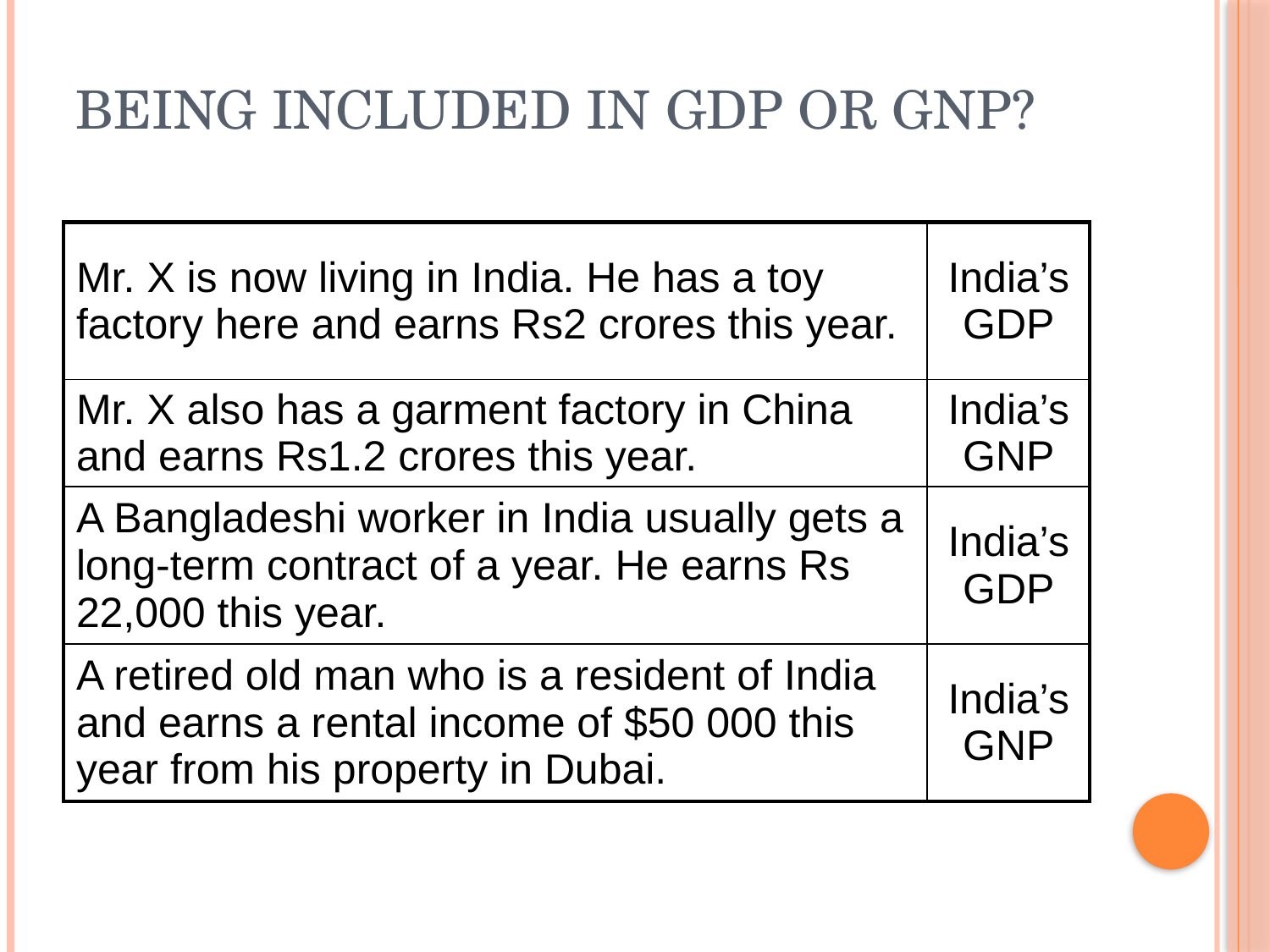

# Being Included in GDP or GNP?
| Mr. X is now living in India. He has a toy factory here and earns Rs2 crores this year. | India’s GDP |
| --- | --- |
| Mr. X also has a garment factory in China and earns Rs1.2 crores this year. | India’s GNP |
| A Bangladeshi worker in India usually gets a long-term contract of a year. He earns Rs 22,000 this year. | India’s GDP |
| A retired old man who is a resident of India and earns a rental income of $50 000 this year from his property in Dubai. | India’s GNP |
32